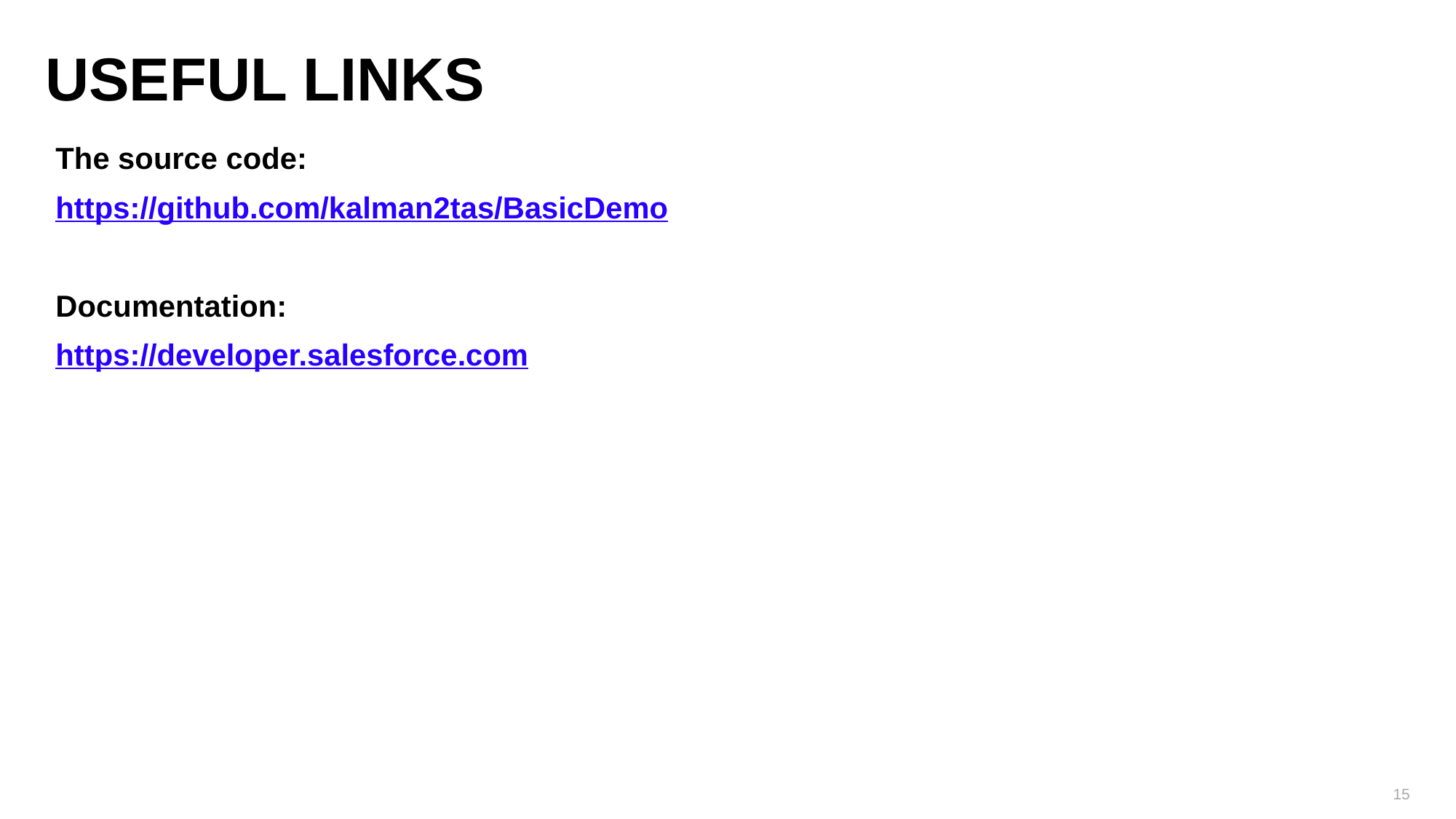

Useful links
The source code:
https://github.com/kalman2tas/BasicDemo

Documentation:
https://developer.salesforce.com

15